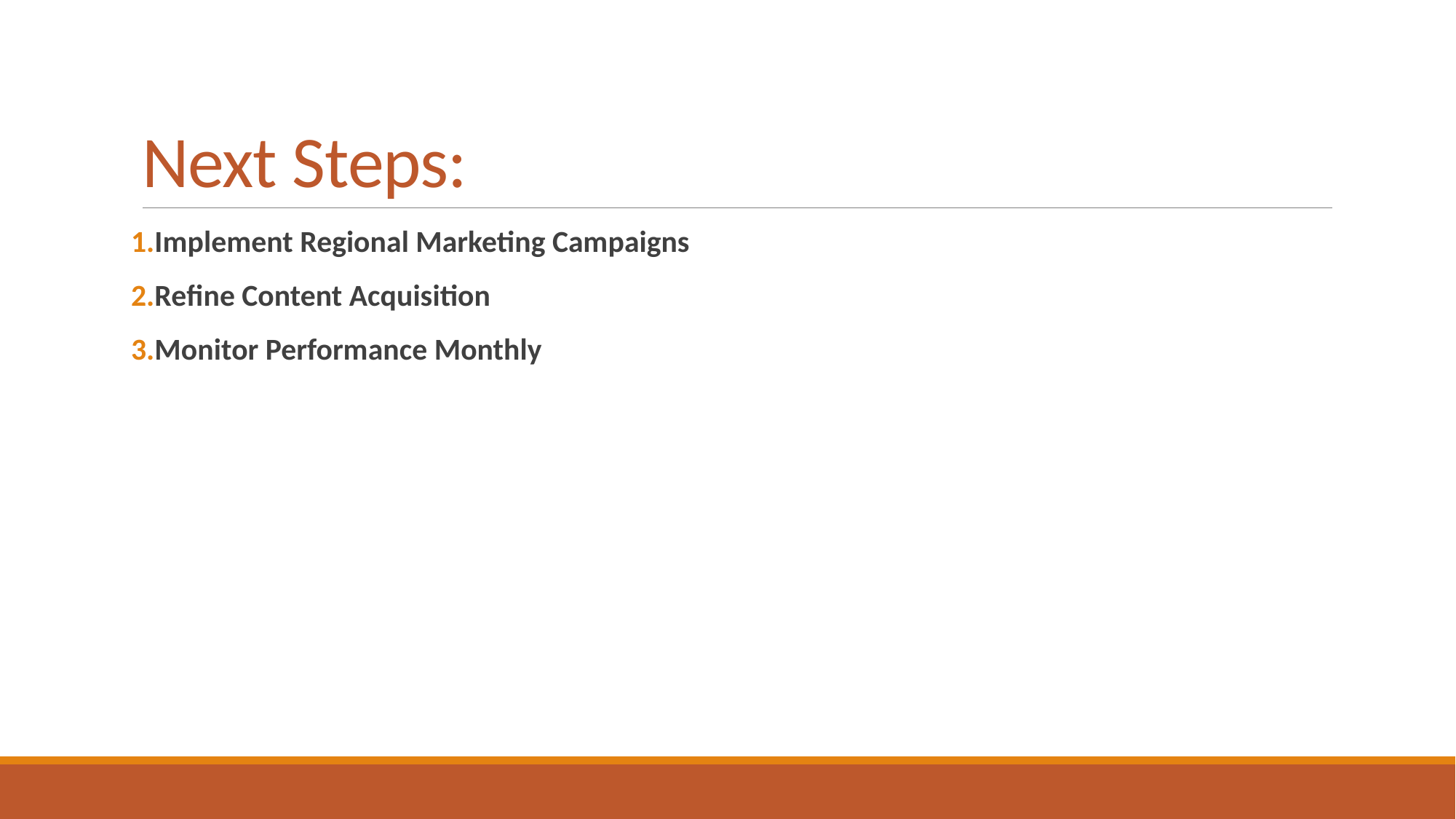

# Next Steps:
Implement Regional Marketing Campaigns
Refine Content Acquisition
Monitor Performance Monthly